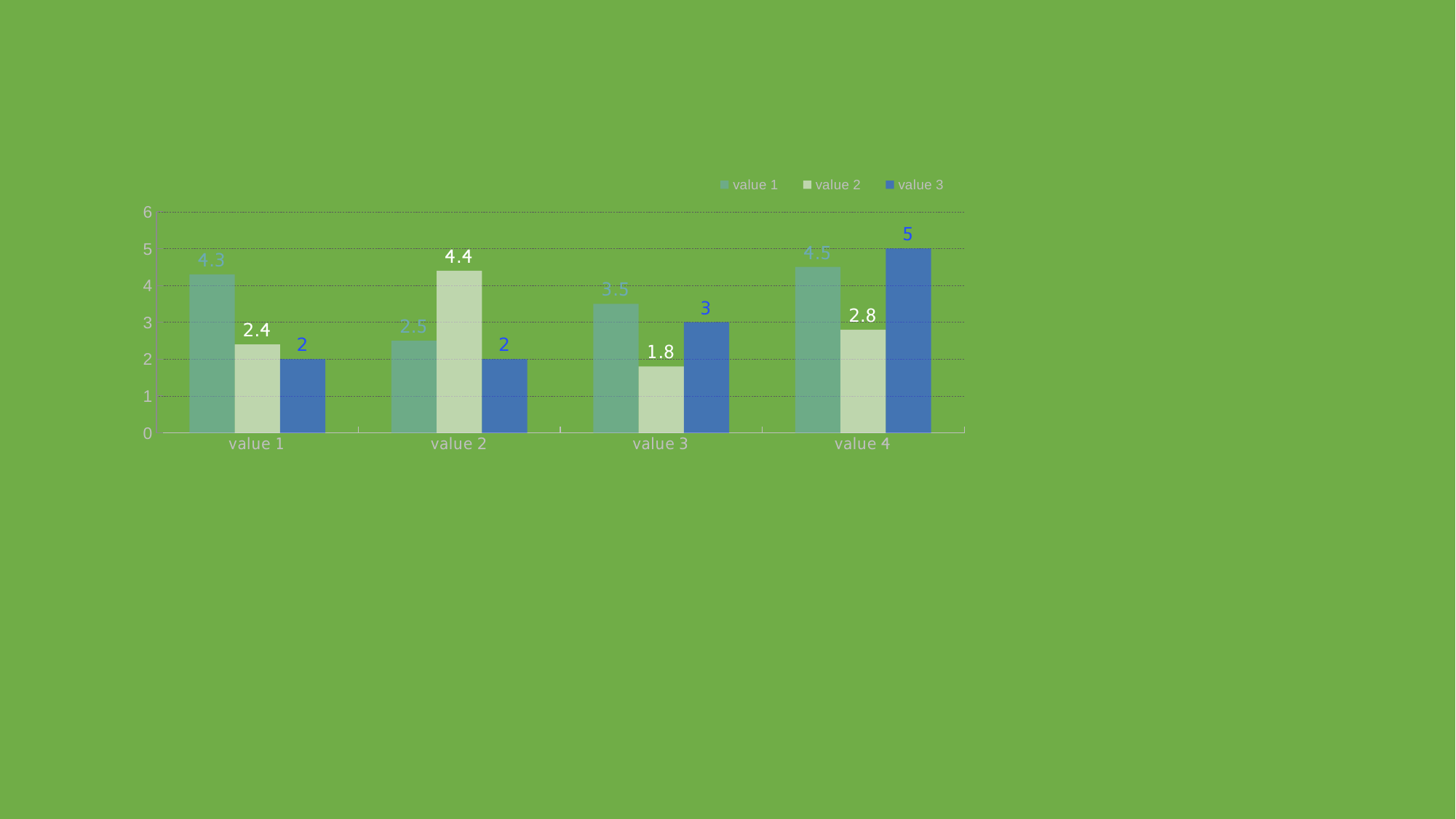

### Chart

| Category | value 1 | value 2 | value 3 |
|---|---|---|---|
| value 1 | 4.3 | 2.4 | 2.0 |
| value 2 | 2.5 | 4.4 | 2.0 |
| value 3 | 3.5 | 1.8 | 3.0 |
| value 4 | 4.5 | 2.8 | 5.0 |